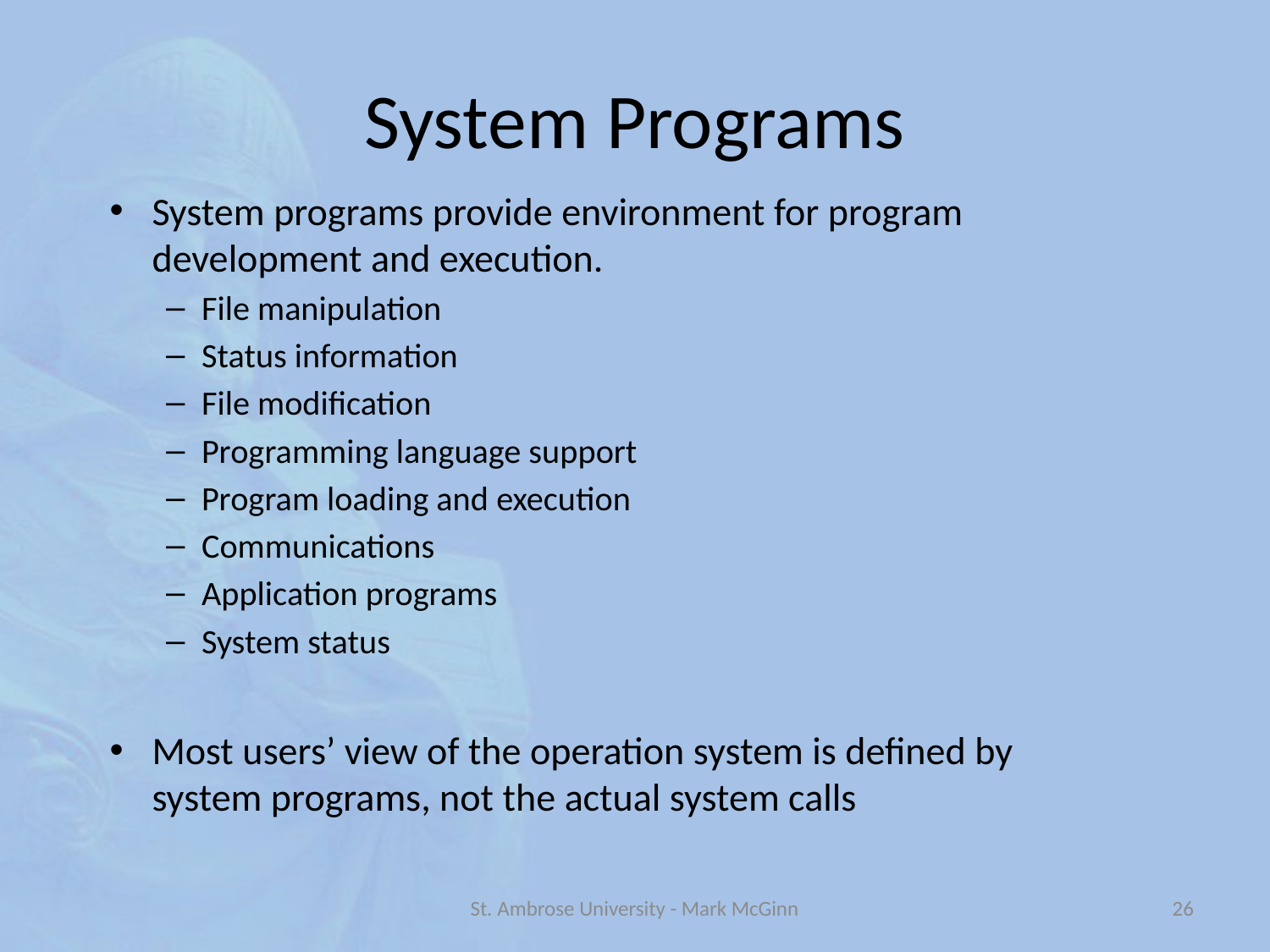

# System Programs
System programs provide environment for program development and execution.
File manipulation
Status information
File modification
Programming language support
Program loading and execution
Communications
Application programs
System status

Most users’ view of the operation system is defined by system programs, not the actual system calls
St. Ambrose University - Mark McGinn
26